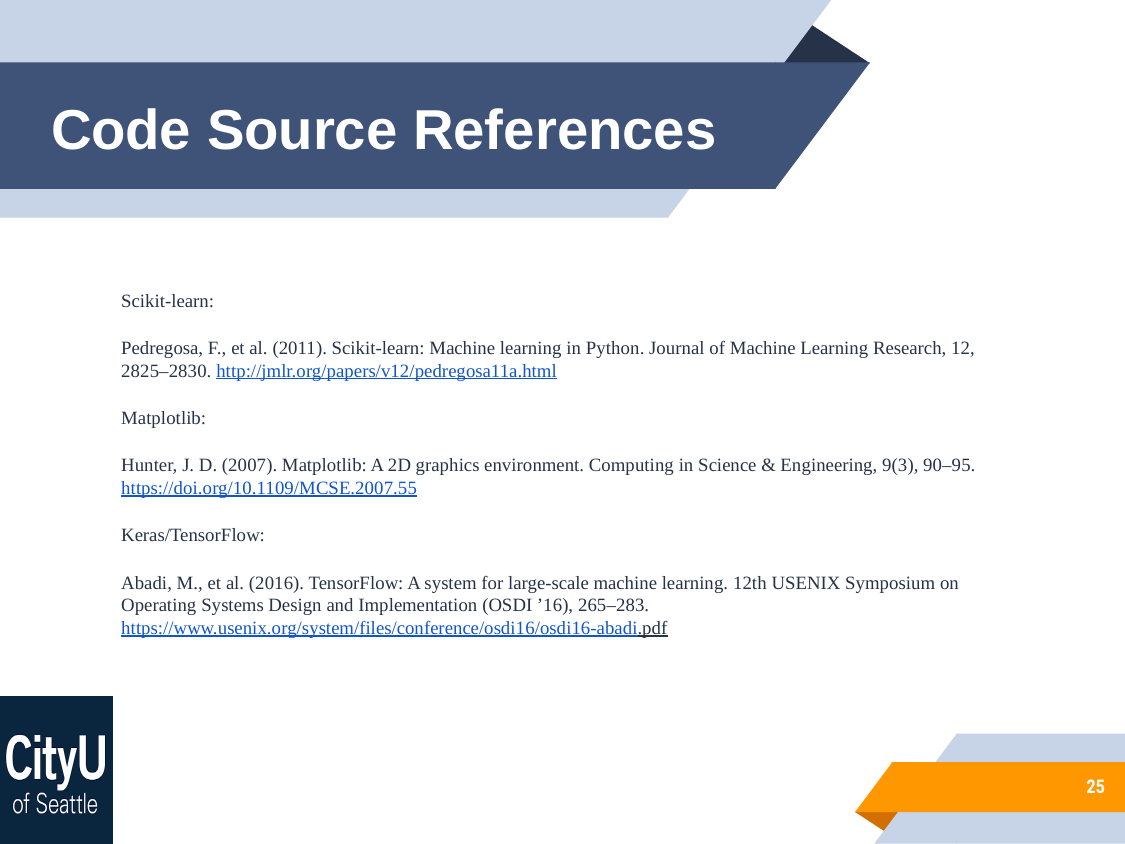

# Code Source References
Scikit-learn:
Pedregosa, F., et al. (2011). Scikit-learn: Machine learning in Python. Journal of Machine Learning Research, 12, 2825–2830. http://jmlr.org/papers/v12/pedregosa11a.html
Matplotlib:
Hunter, J. D. (2007). Matplotlib: A 2D graphics environment. Computing in Science & Engineering, 9(3), 90–95. https://doi.org/10.1109/MCSE.2007.55
Keras/TensorFlow:
Abadi, M., et al. (2016). TensorFlow: A system for large-scale machine learning. 12th USENIX Symposium on Operating Systems Design and Implementation (OSDI ’16), 265–283. https://www.usenix.org/system/files/conference/osdi16/osdi16-abadi.pdf

25